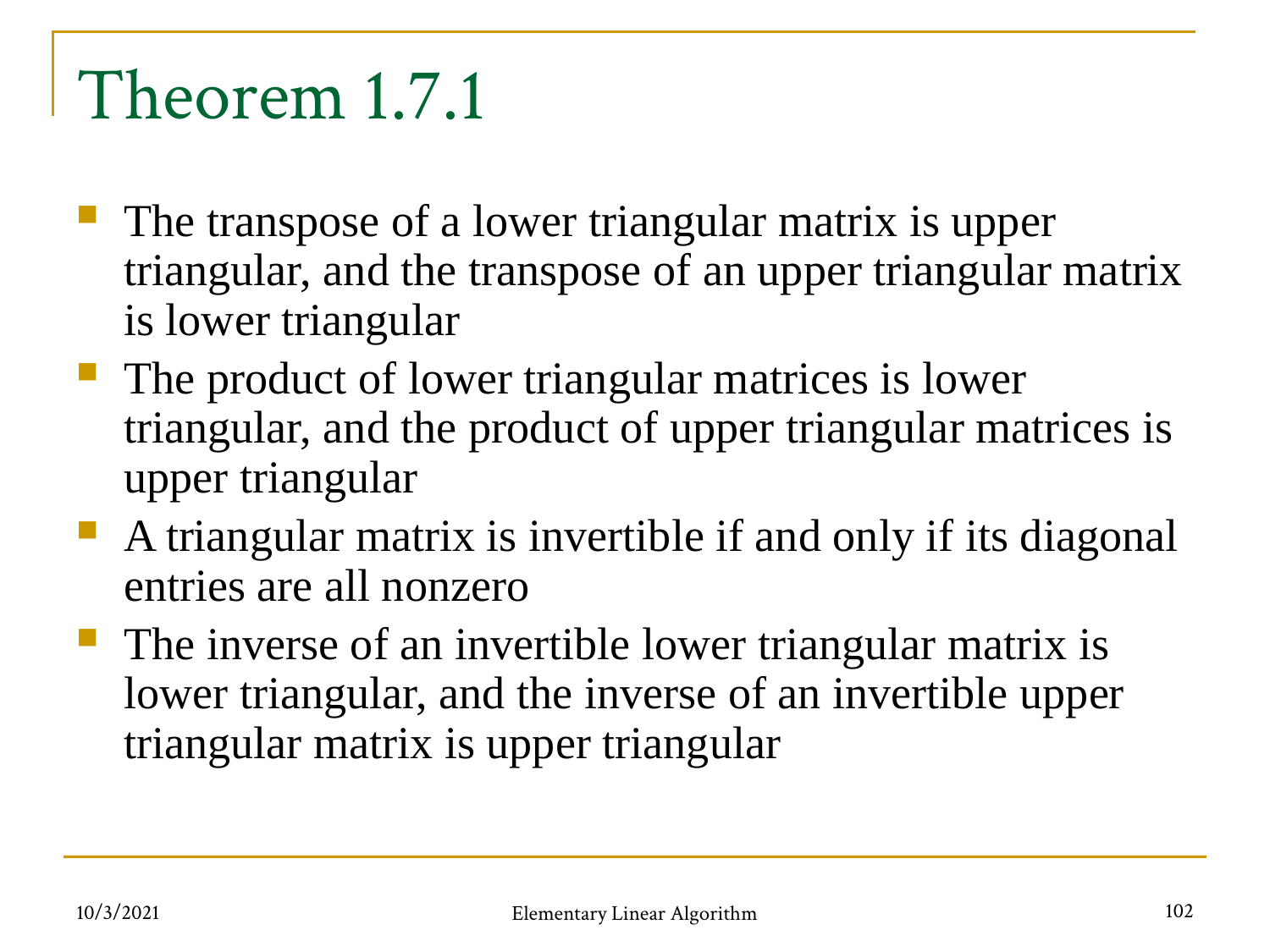

# Theorem 1.7.1
The transpose of a lower triangular matrix is upper triangular, and the transpose of an upper triangular matrix is lower triangular
The product of lower triangular matrices is lower triangular, and the product of upper triangular matrices is upper triangular
A triangular matrix is invertible if and only if its diagonal entries are all nonzero
The inverse of an invertible lower triangular matrix is lower triangular, and the inverse of an invertible upper triangular matrix is upper triangular
10/3/2021
102
Elementary Linear Algorithm